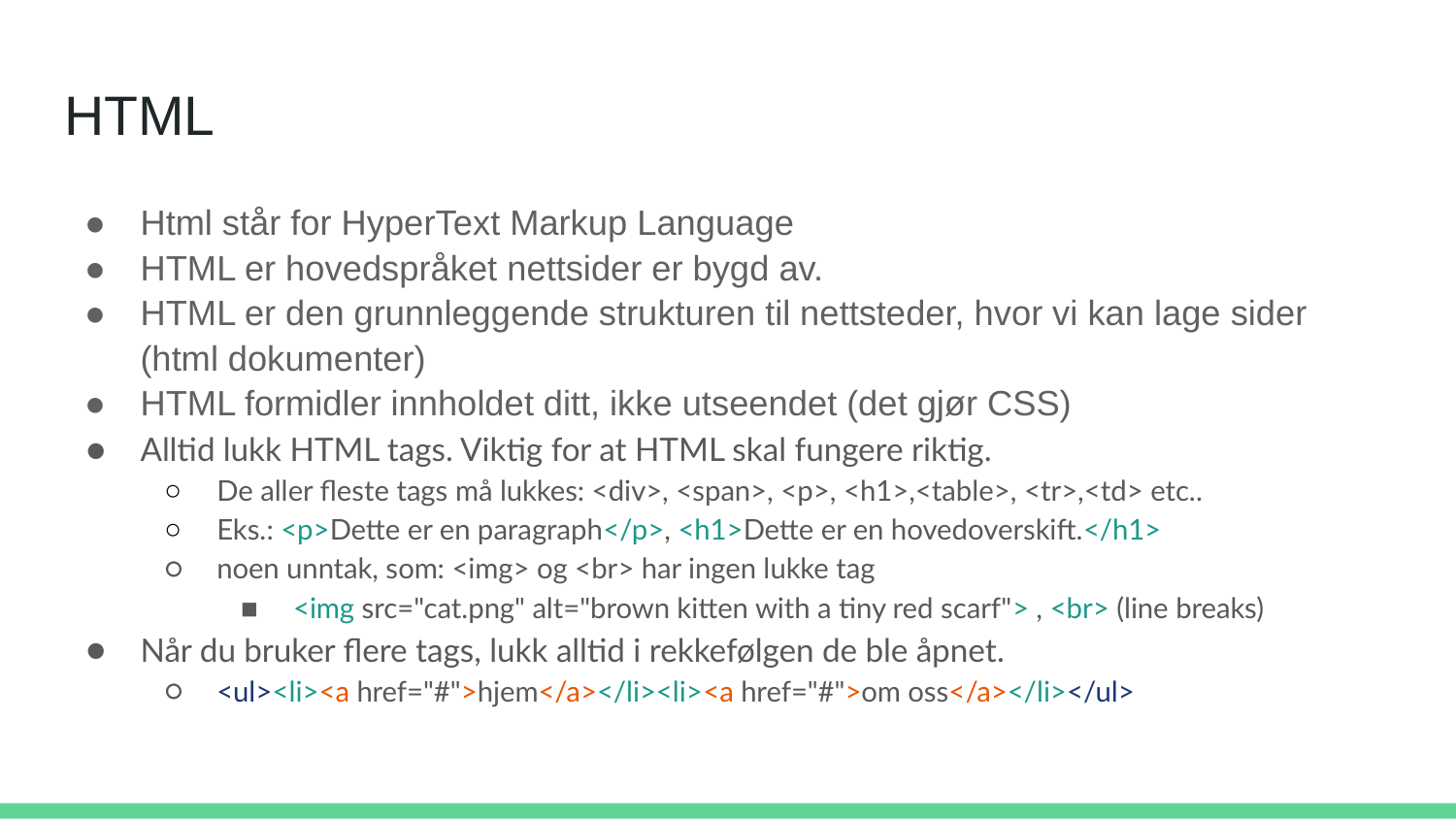

# HTML
Html står for HyperText Markup Language
HTML er hovedspråket nettsider er bygd av.
HTML er den grunnleggende strukturen til nettsteder, hvor vi kan lage sider (html dokumenter)
HTML formidler innholdet ditt, ikke utseendet (det gjør CSS)
Alltid lukk HTML tags. Viktig for at HTML skal fungere riktig.
De aller fleste tags må lukkes: <div>, <span>, <p>, <h1>,<table>, <tr>,<td> etc..
Eks.: <p>Dette er en paragraph</p>, <h1>Dette er en hovedoverskift.</h1>
noen unntak, som: <img> og <br> har ingen lukke tag
<img src="cat.png" alt="brown kitten with a tiny red scarf"> , <br> (line breaks)
Når du bruker flere tags, lukk alltid i rekkefølgen de ble åpnet.
<ul><li><a href="#">hjem</a></li><li><a href="#">om oss</a></li></ul>